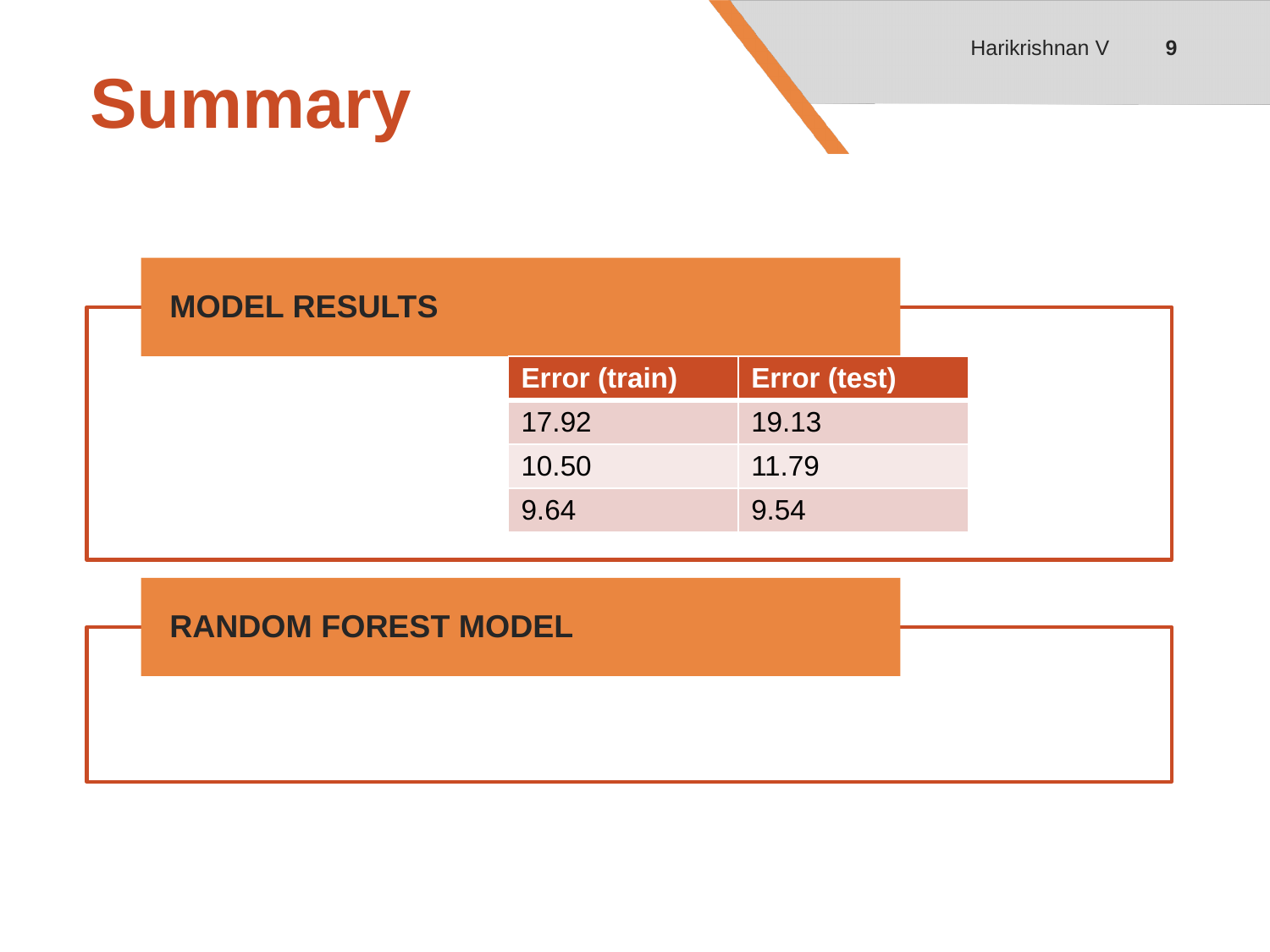

9
Harikrishnan V
# Summary

Mean of prices:
Linear Regression:
Random Forest:
MODEL RESULTS
A ticket price of $95.87 is supported with a mean error of $10.39, against the current $81.00
RANDOM FOREST MODEL
| Error (train) | Error (test) |
| --- | --- |
| 17.92 | 19.13 |
| 10.50 | 11.79 |
| 9.64 | 9.54 |